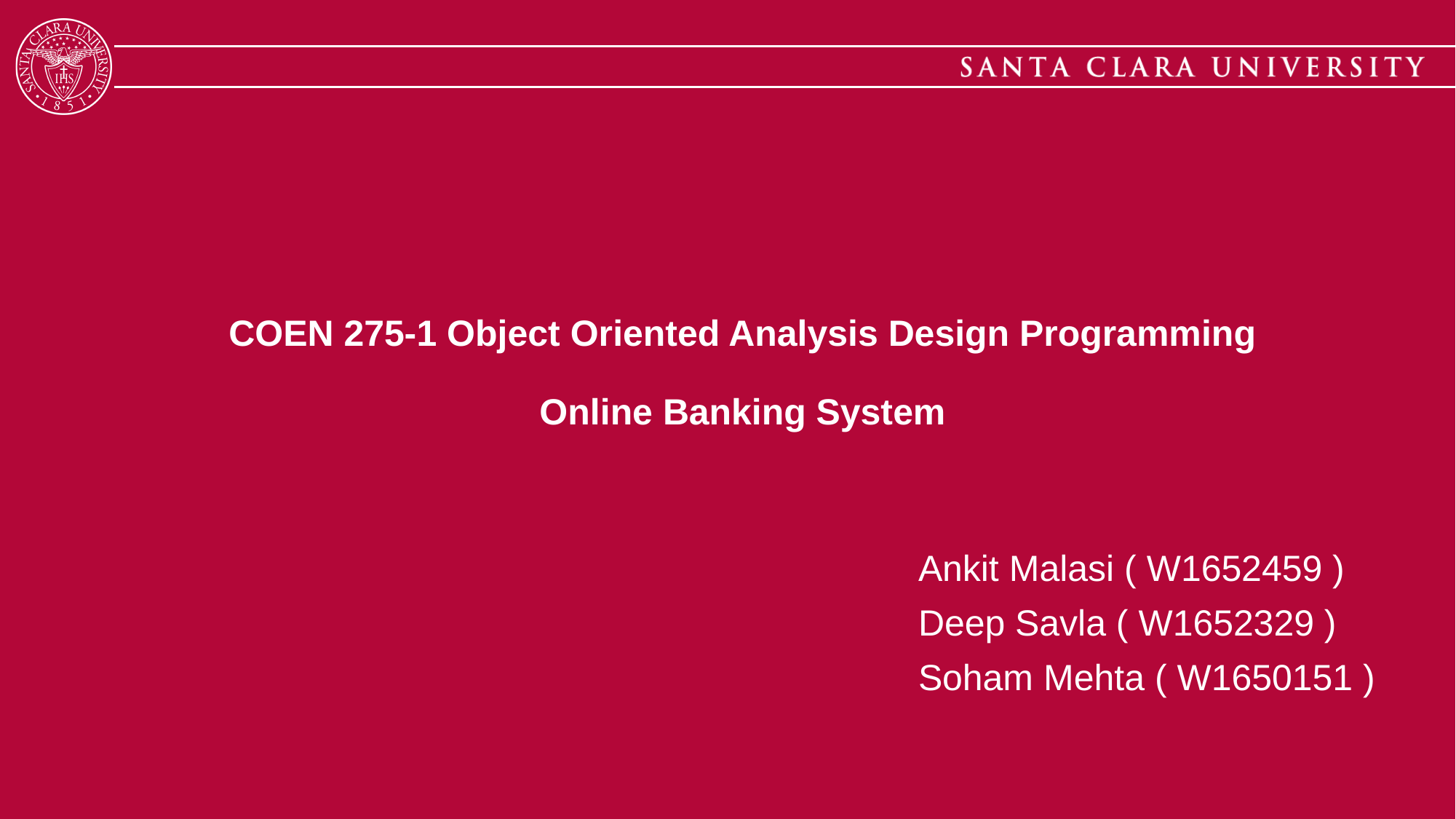

# COEN 275-1 Object Oriented Analysis Design Programming Online Banking System
Ankit Malasi ( W1652459 )
Deep Savla ( W1652329 )
Soham Mehta ( W1650151 )